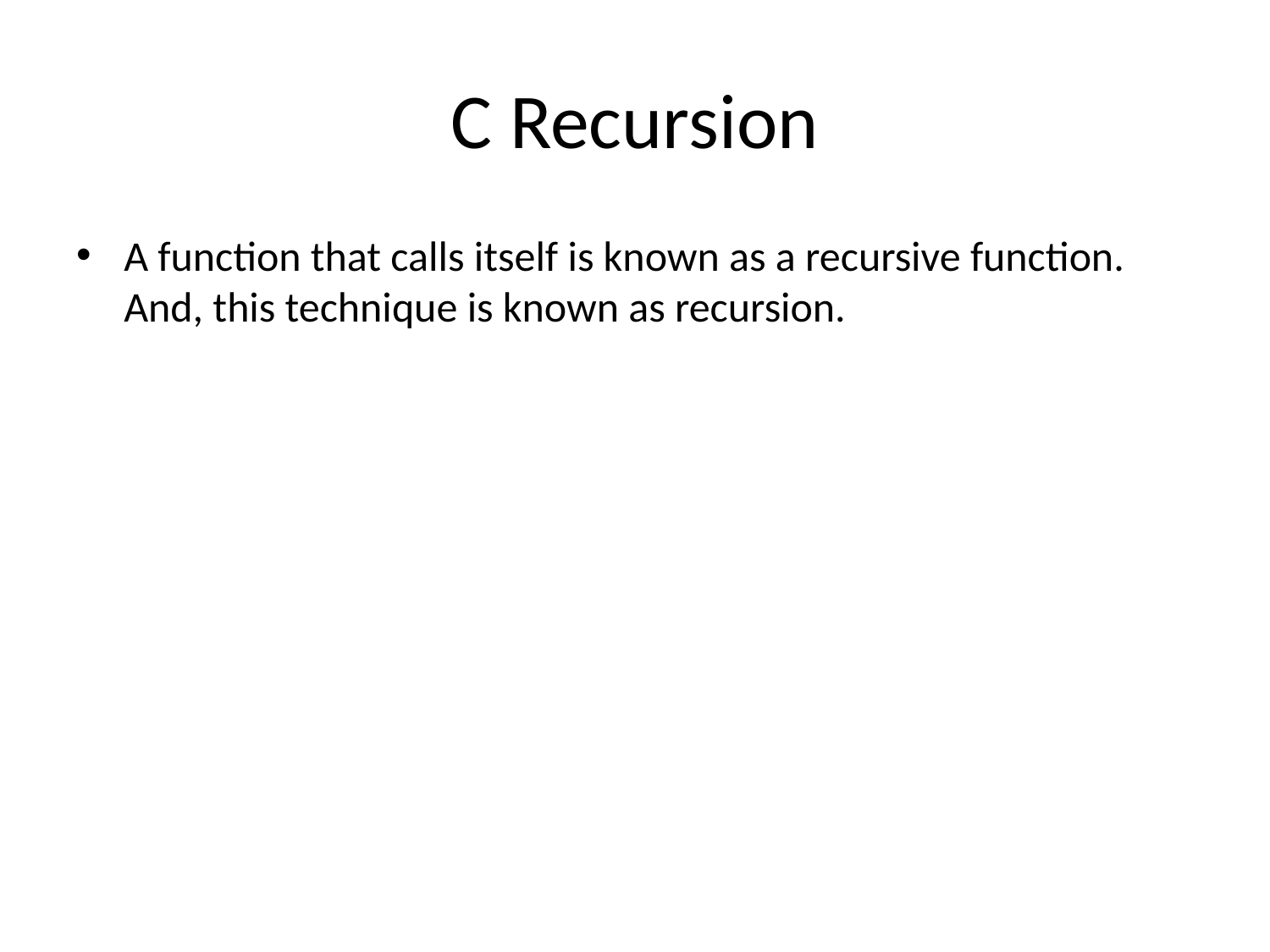

# C Recursion
A function that calls itself is known as a recursive function. And, this technique is known as recursion.